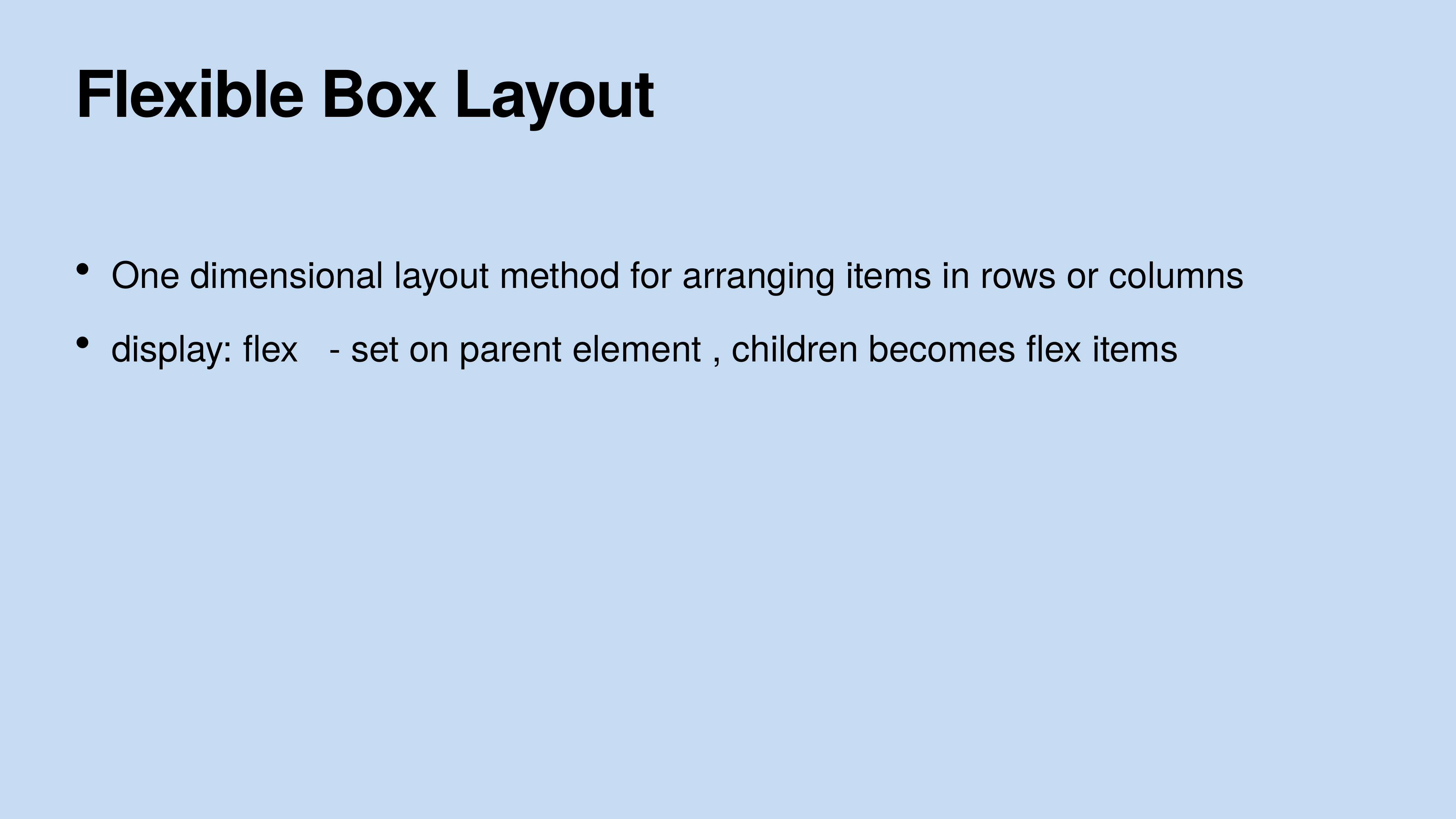

# Flexible Box Layout

One dimensional layout method for arranging items in rows or columns
display: flex   - set on parent element , children becomes flex items